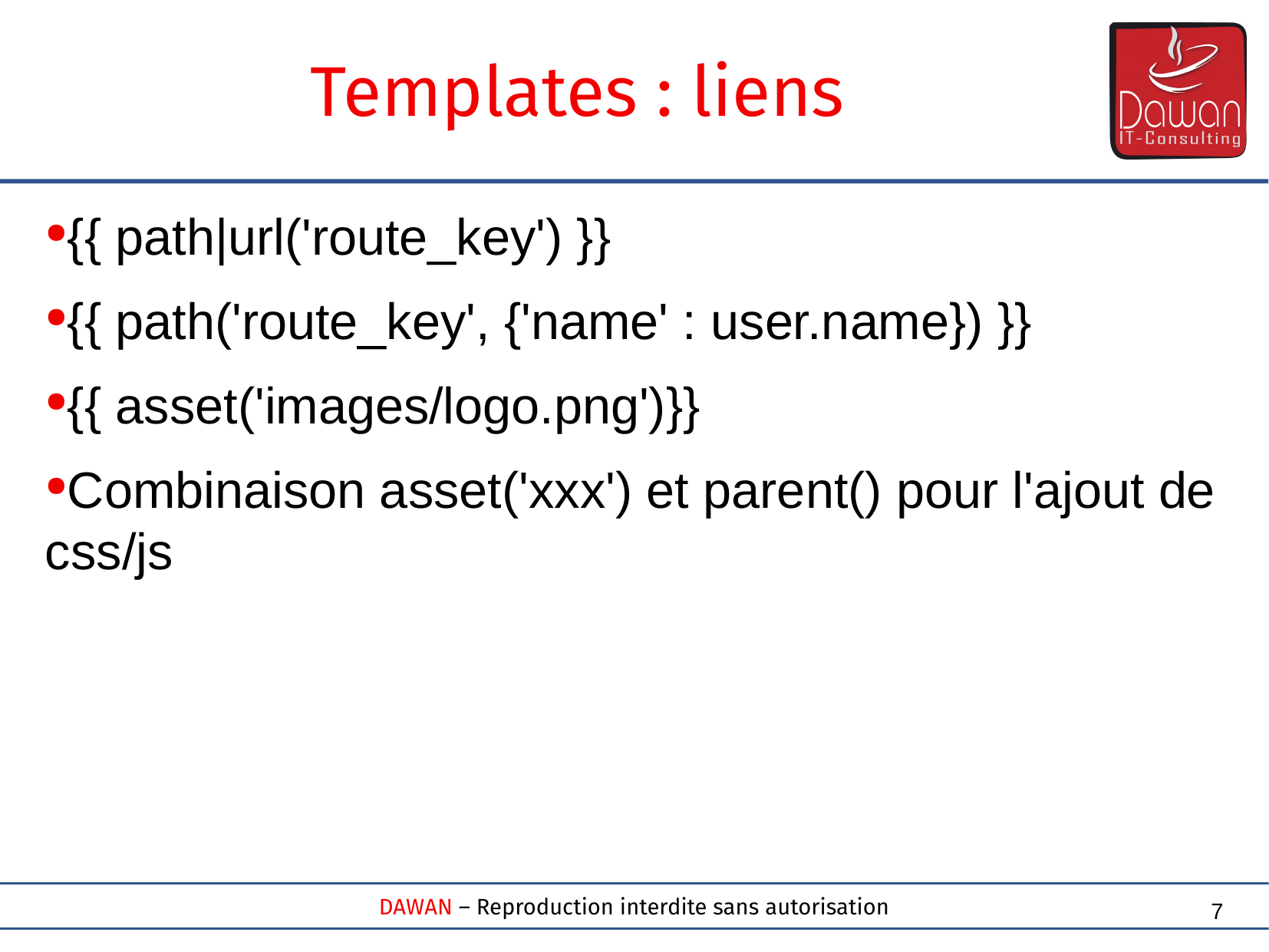

Templates : liens
{{ path|url('route_key') }}
{{ path('route_key', {'name' : user.name}) }}
{{ asset('images/logo.png')}}
Combinaison asset('xxx') et parent() pour l'ajout de css/js
7